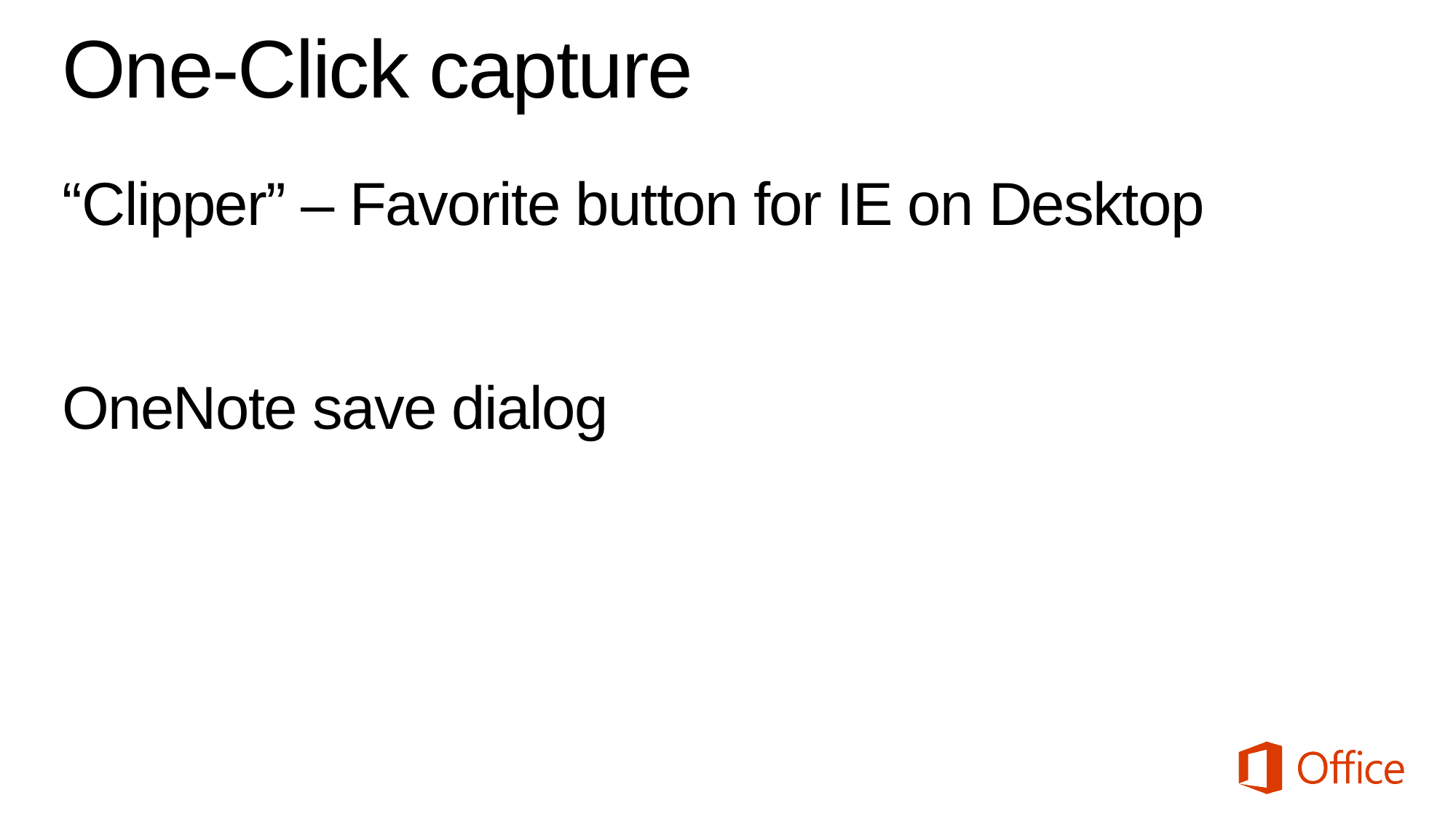

# One-Click capture
“Clipper” – Favorite button for IE on Desktop

OneNote save dialog